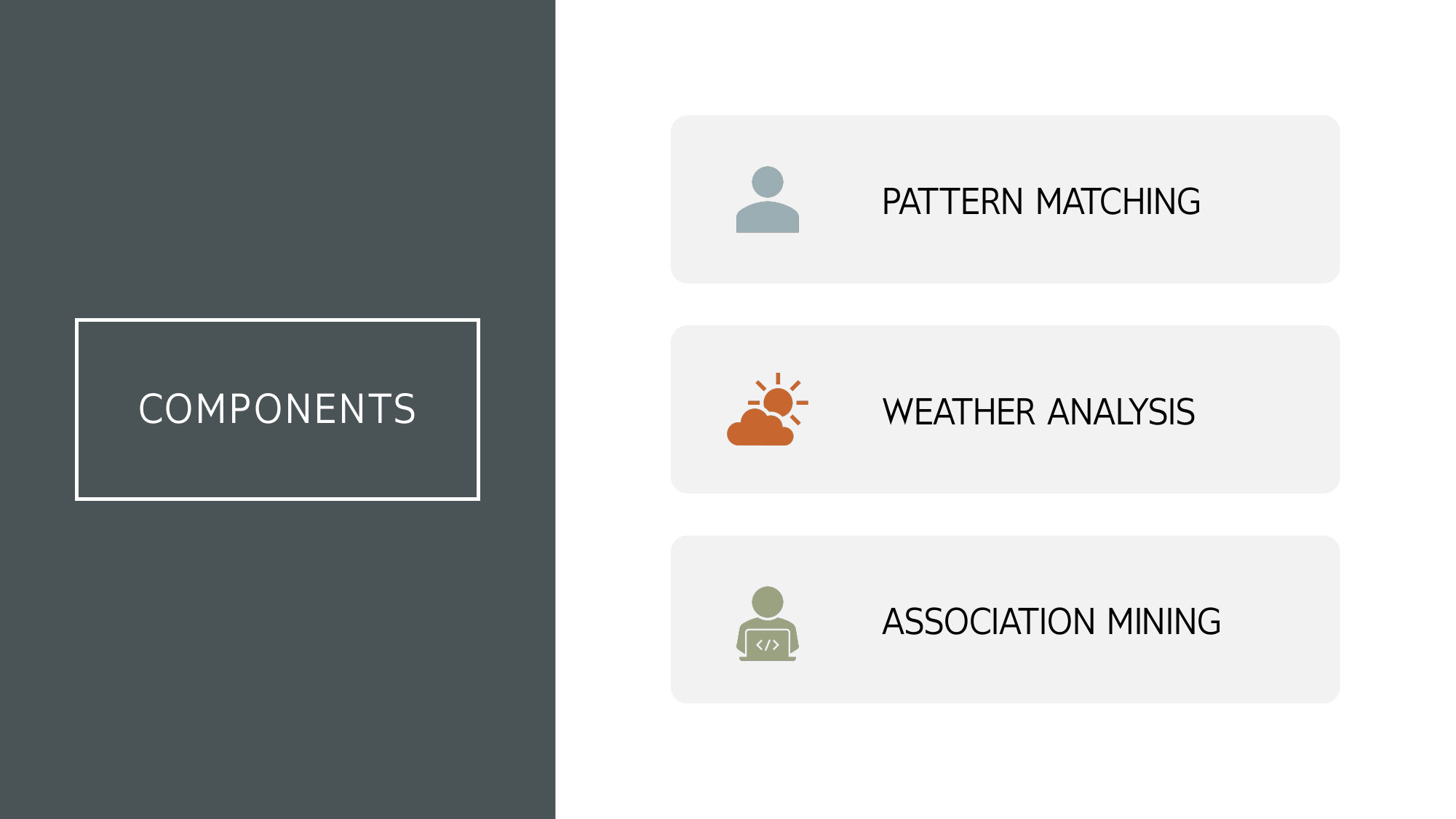

PATTERN MATCHING
WEATHER ANALYSIS
ASSOCIATION MINING
# COMPONENTS